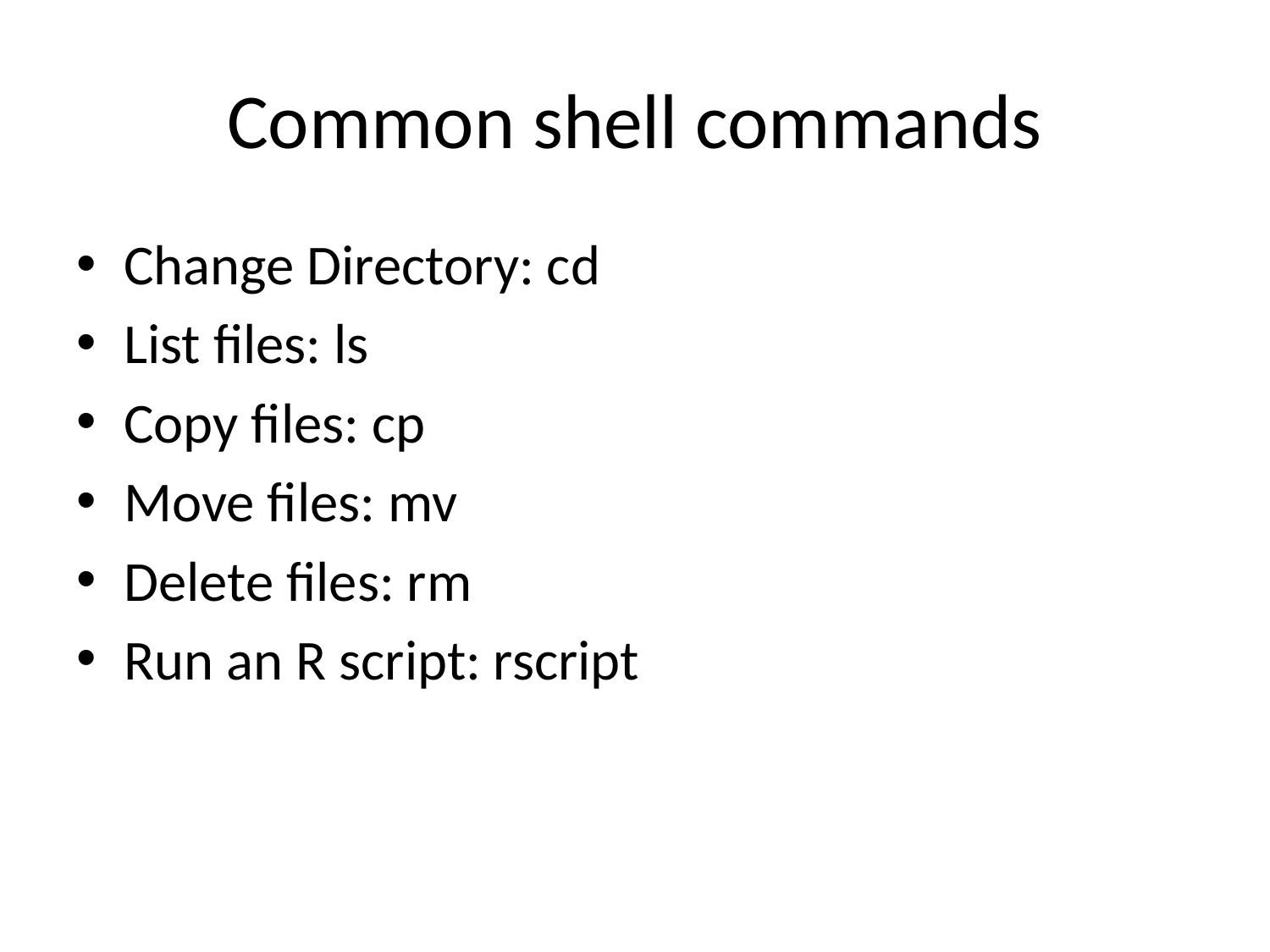

# Common shell commands
Change Directory: cd
List files: ls
Copy files: cp
Move files: mv
Delete files: rm
Run an R script: rscript